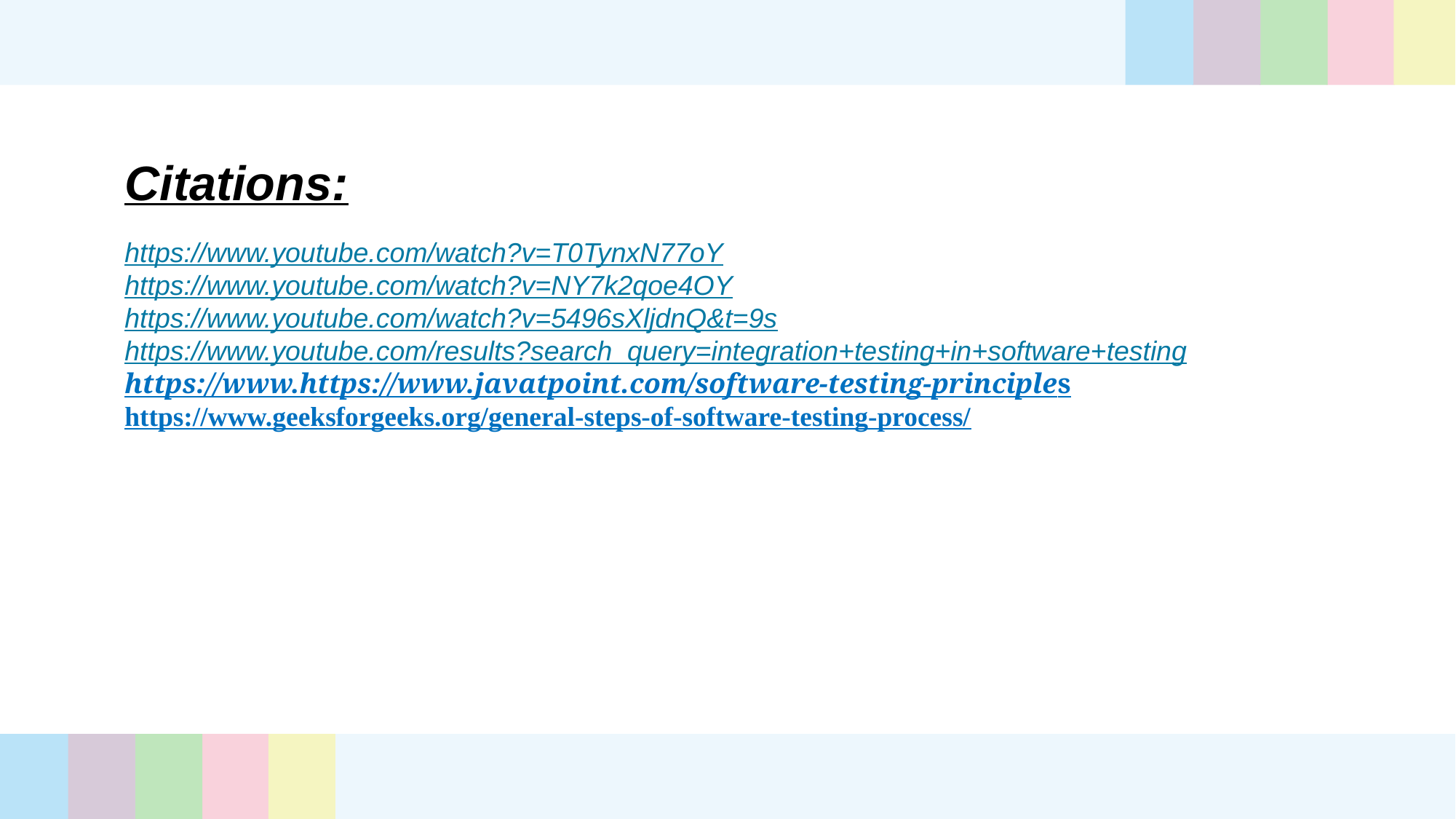

Please click to edit text
Citations:

https://www.youtube.com/watch?v=T0TynxN77oY
https://www.youtube.com/watch?v=NY7k2qoe4OY
https://www.youtube.com/watch?v=5496sXljdnQ&t=9s
https://www.youtube.com/results?search_query=integration+testing+in+software+testing
https://www.https://www.javatpoint.com/software-testing-principles
https://www.geeksforgeeks.org/general-steps-of-software-testing-process/